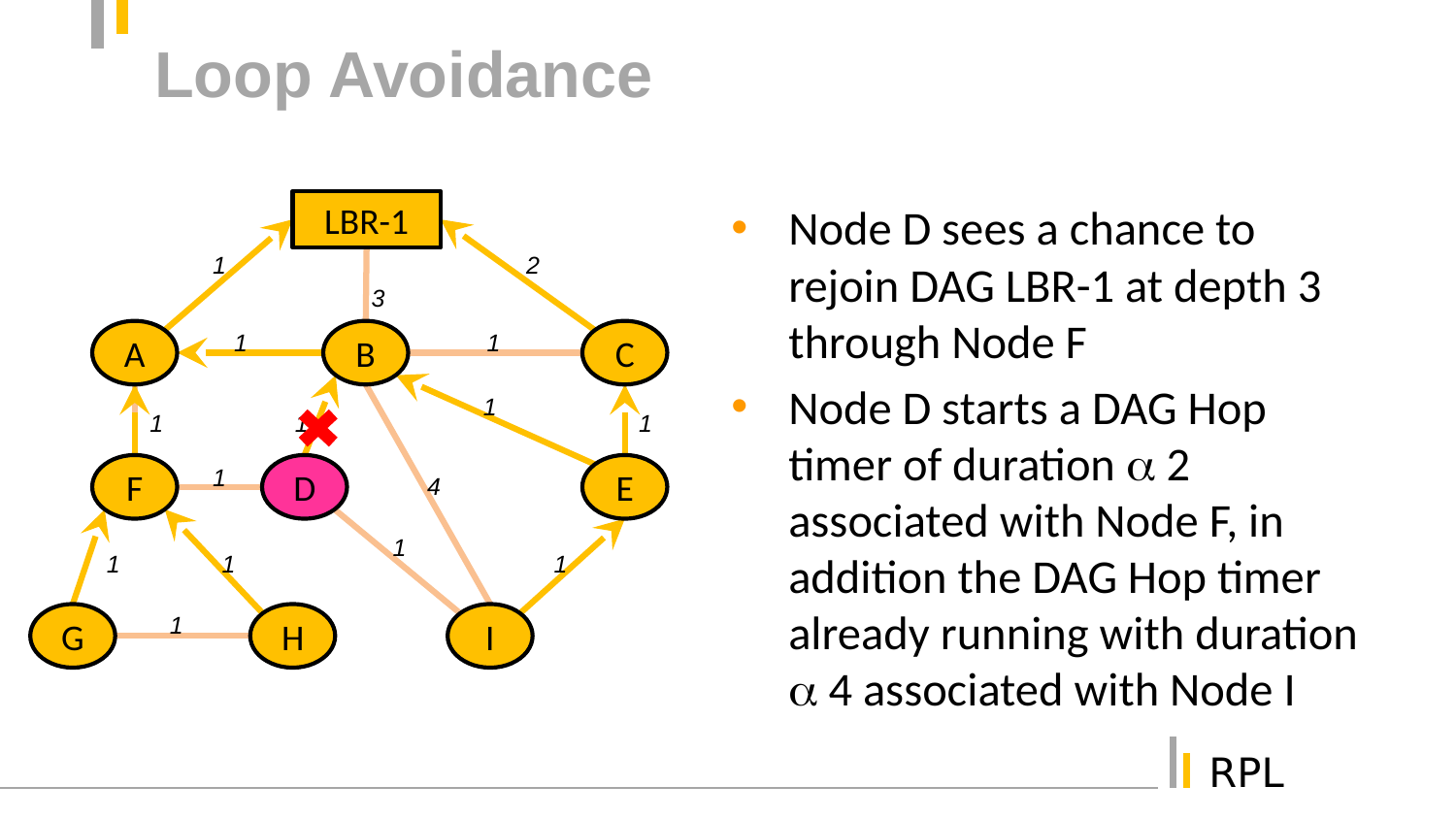

# Loop Avoidance
LBR-1
Node D sees a chance to rejoin DAG LBR-1 at depth 3 through Node F
Node D starts a DAG Hop timer of duration α 2 associated with Node F, in addition the DAG Hop timer already running with duration α 4 associated with Node I

1
2
3
A
1
B
1
C

1

1
1
1
F
1
D
E
4

1
1
1
1
1
G
H
I